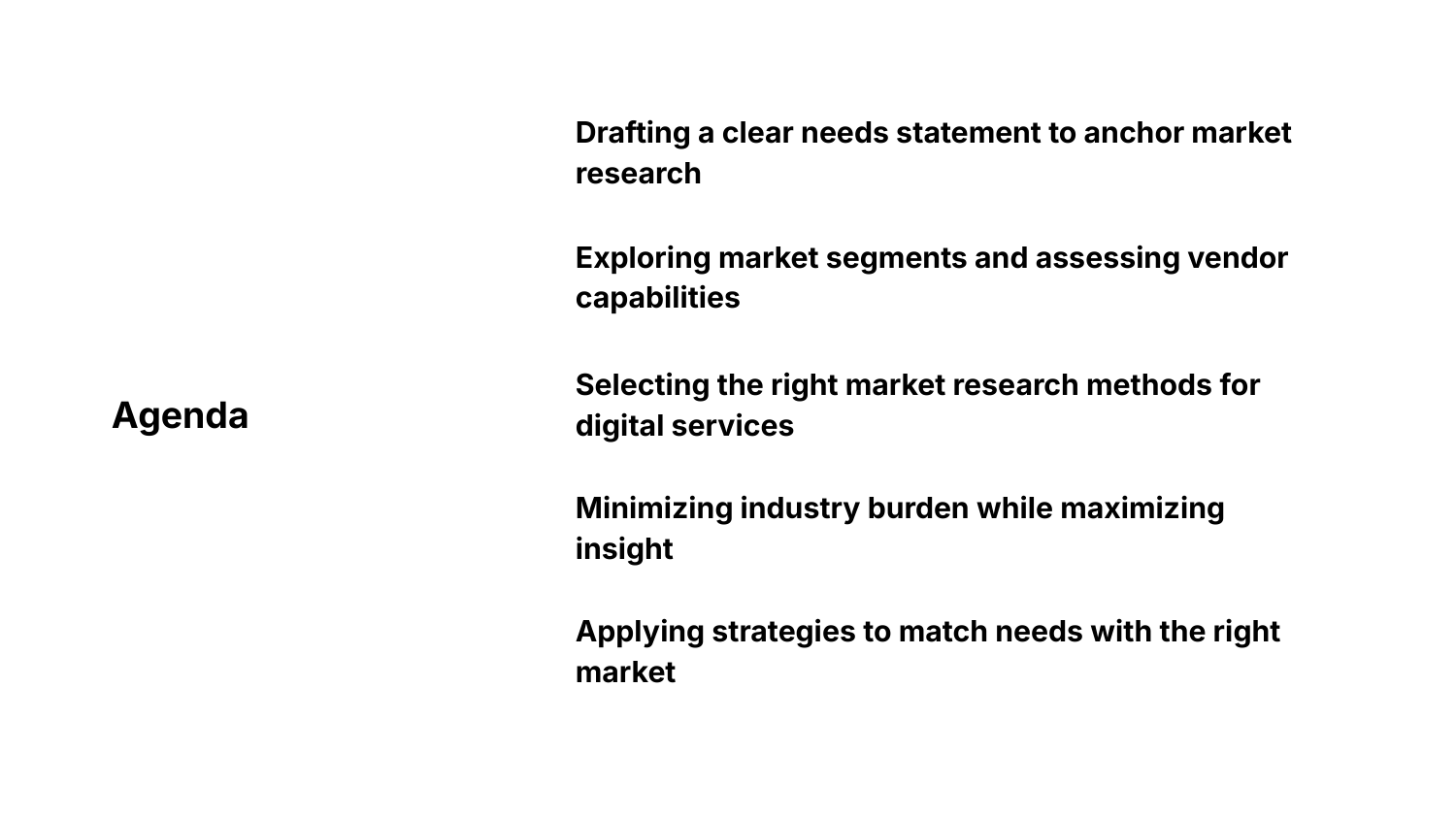

Agenda
Drafting a clear needs statement to anchor market research
Exploring market segments and assessing vendor capabilities
Selecting the right market research methods for digital services
Minimizing industry burden while maximizing insight
Applying strategies to match needs with the right market